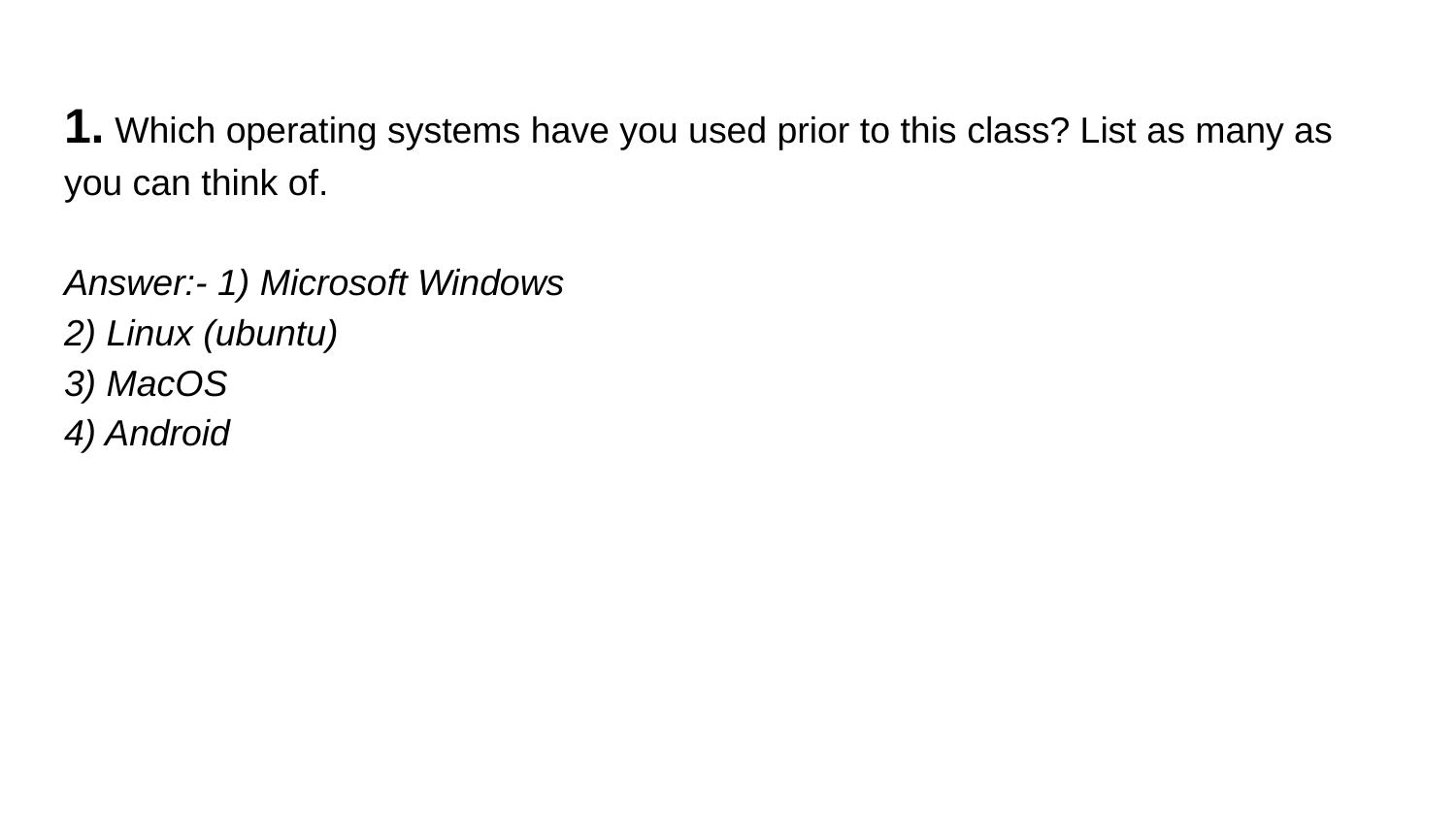

# 1. Which operating systems have you used prior to this class? List as many as you can think of.

Answer:- 1) Microsoft Windows
2) Linux (ubuntu)
3) MacOS
4) Android